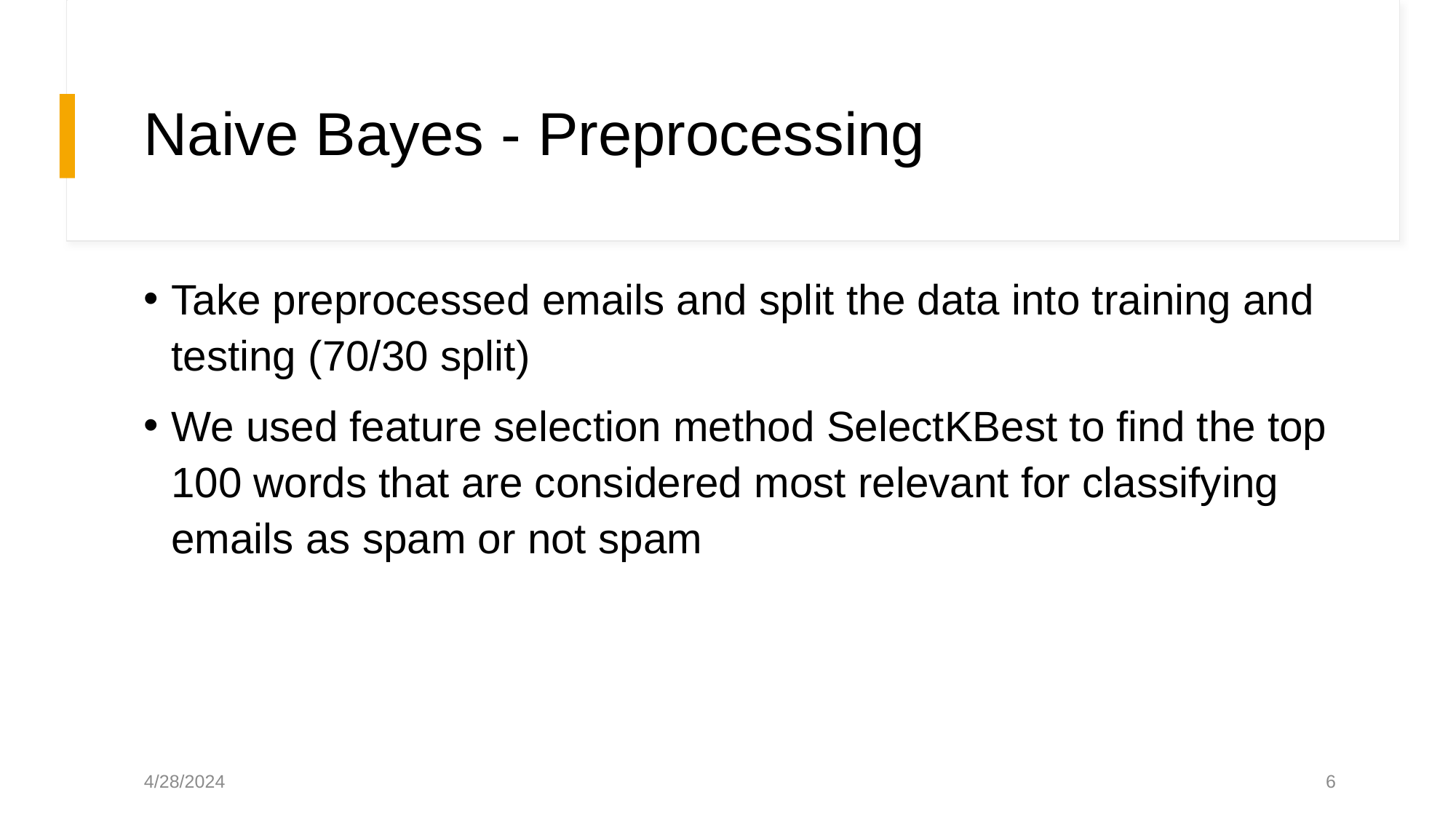

# Naive Bayes - Preprocessing
Take preprocessed emails and split the data into training and testing (70/30 split)
We used feature selection method SelectKBest to find the top 100 words that are considered most relevant for classifying emails as spam or not spam

4/28/2024
6